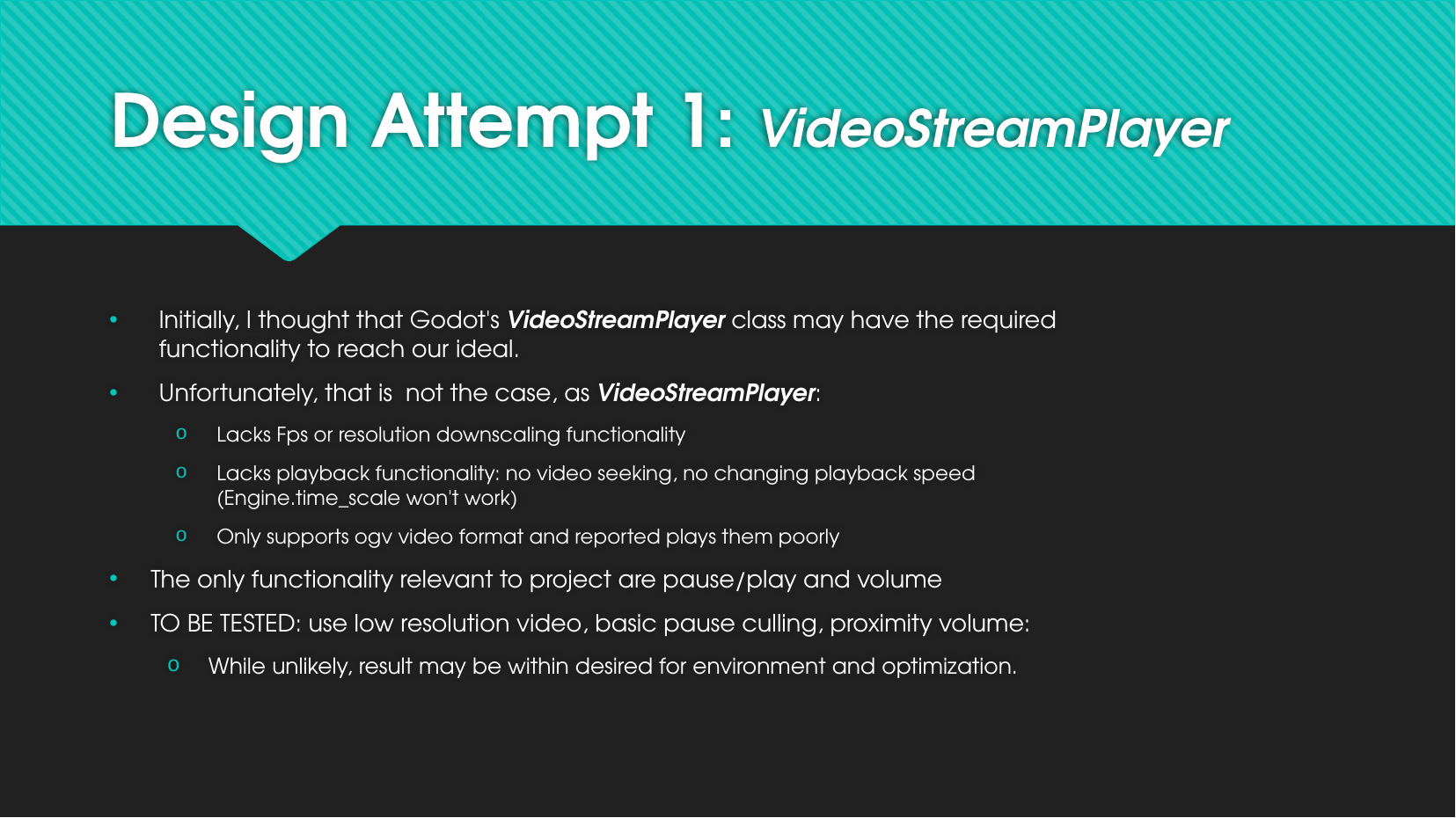

# Design Attempt 1: VideoStreamPlayer
Initially, I thought that Godot's VideoStreamPlayer class may have the required functionality to reach our ideal.
Unfortunately, that is  not the case, as VideoStreamPlayer:
Lacks Fps or resolution downscaling functionality
Lacks playback functionality: no video seeking, no changing playback speed (Engine.time_scale won't work)
Only supports ogv video format and reported plays them poorly
The only functionality relevant to project are pause/play and volume
TO BE TESTED: use low resolution video, basic pause culling, proximity volume:
While unlikely, result may be within desired for environment and optimization.